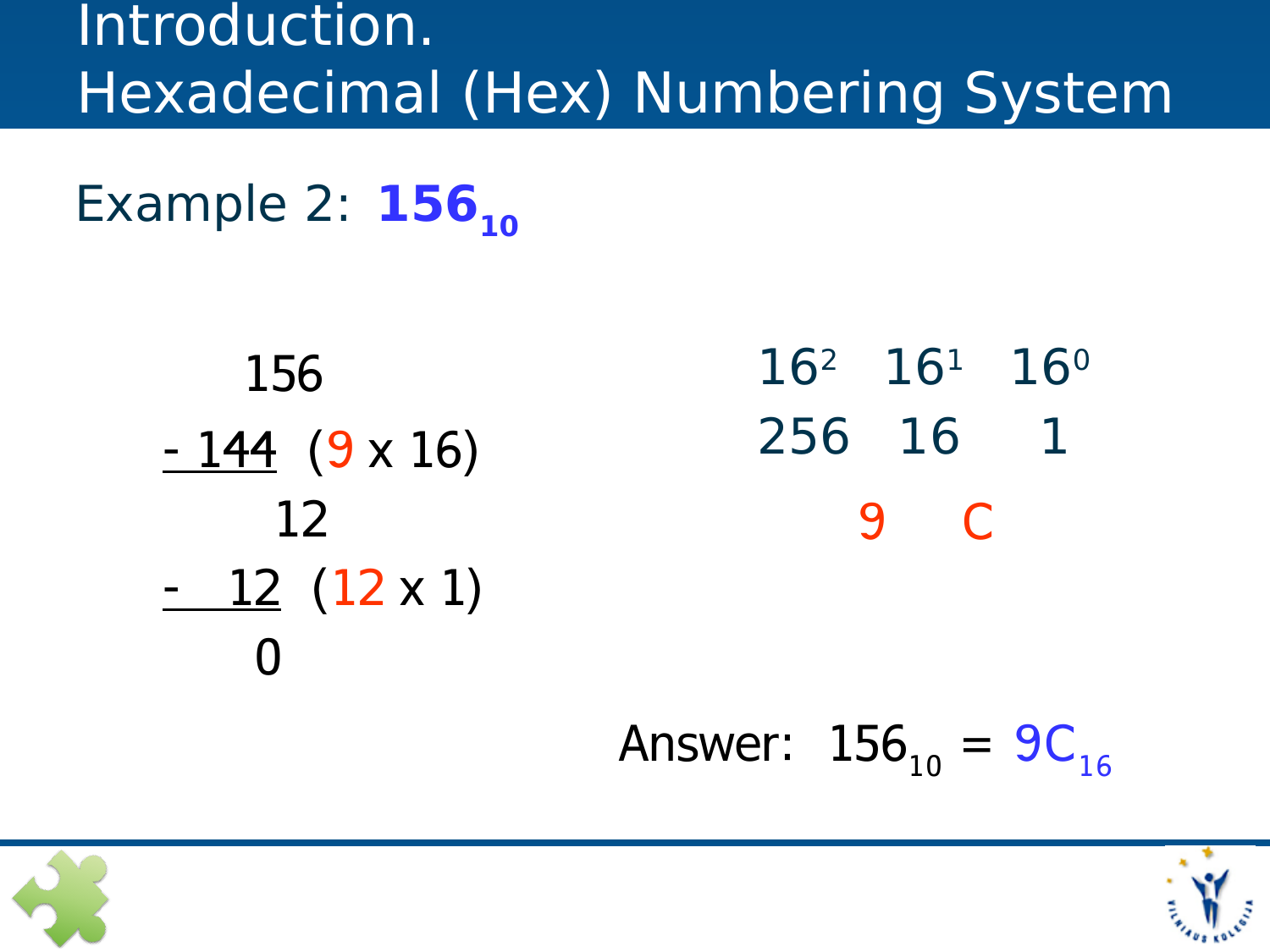

# Introduction. Hexadecimal (Hex) Numbering System
Example 2: 	15610

 		 				162     161     160
	    		 			256   16     1

 		 156
	    - 144  (9 x 16)
	 	   12
	    -   12  (12 x 1)
 	          0

9
C
 	Answer:  15610 = 9C16